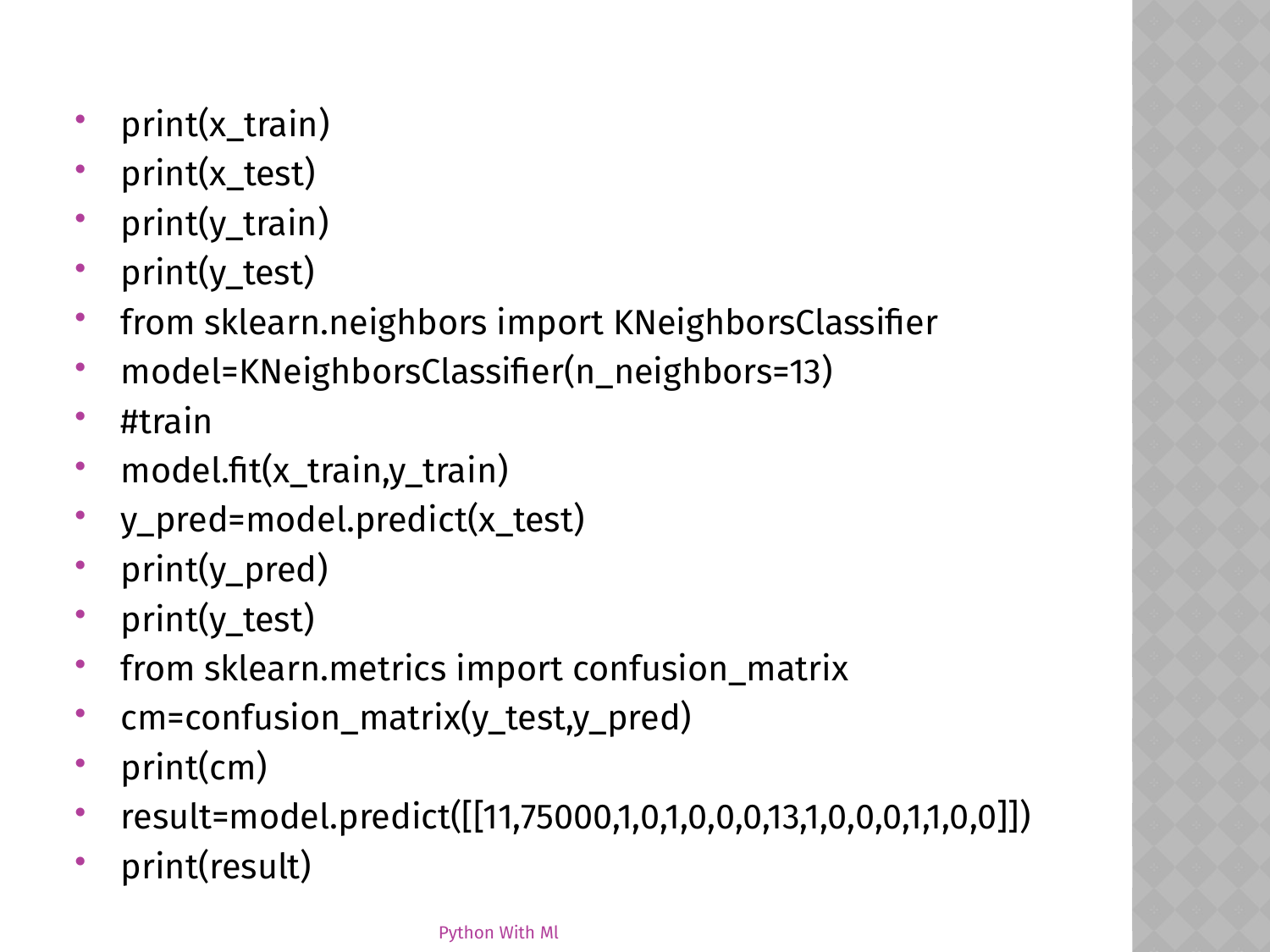

print(x_train)
print(x_test)
print(y_train)
print(y_test)
from sklearn.neighbors import KNeighborsClassifier
model=KNeighborsClassifier(n_neighbors=13)
#train
model.fit(x_train,y_train)
y_pred=model.predict(x_test)
print(y_pred)
print(y_test)
from sklearn.metrics import confusion_matrix
cm=confusion_matrix(y_test,y_pred)
print(cm)
result=model.predict([[11,75000,1,0,1,0,0,0,13,1,0,0,0,1,1,0,0]])
print(result)
22
Python With Ml